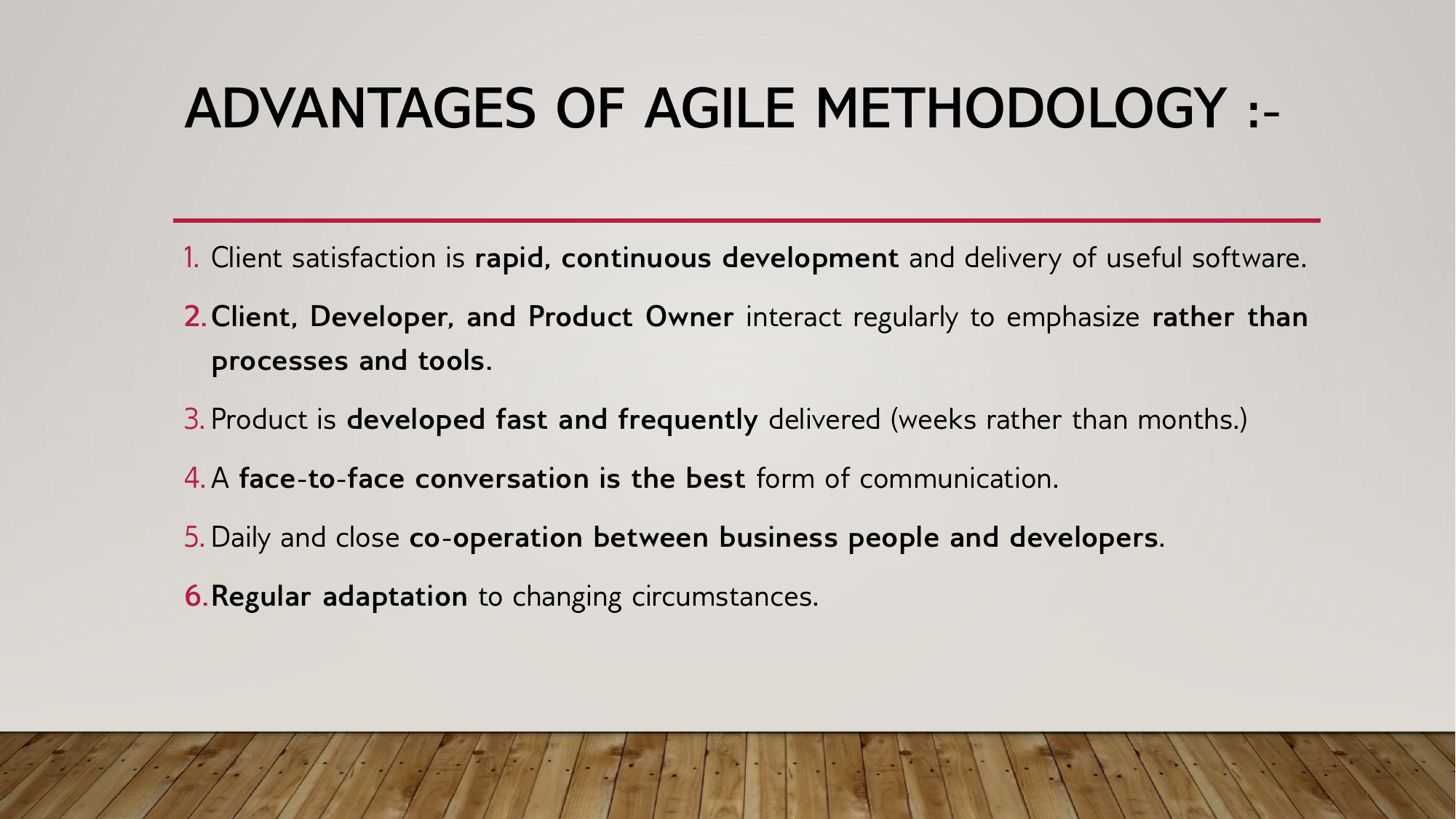

# advantages of Agile methodology :-
Client satisfaction is rapid, continuous development and delivery of useful software.
Client, Developer, and Product Owner interact regularly to emphasize rather than processes and tools.
Product is developed fast and frequently delivered (weeks rather than months.)
A face-to-face conversation is the best form of communication.
Daily and close co-operation between business people and developers.
Regular adaptation to changing circumstances.